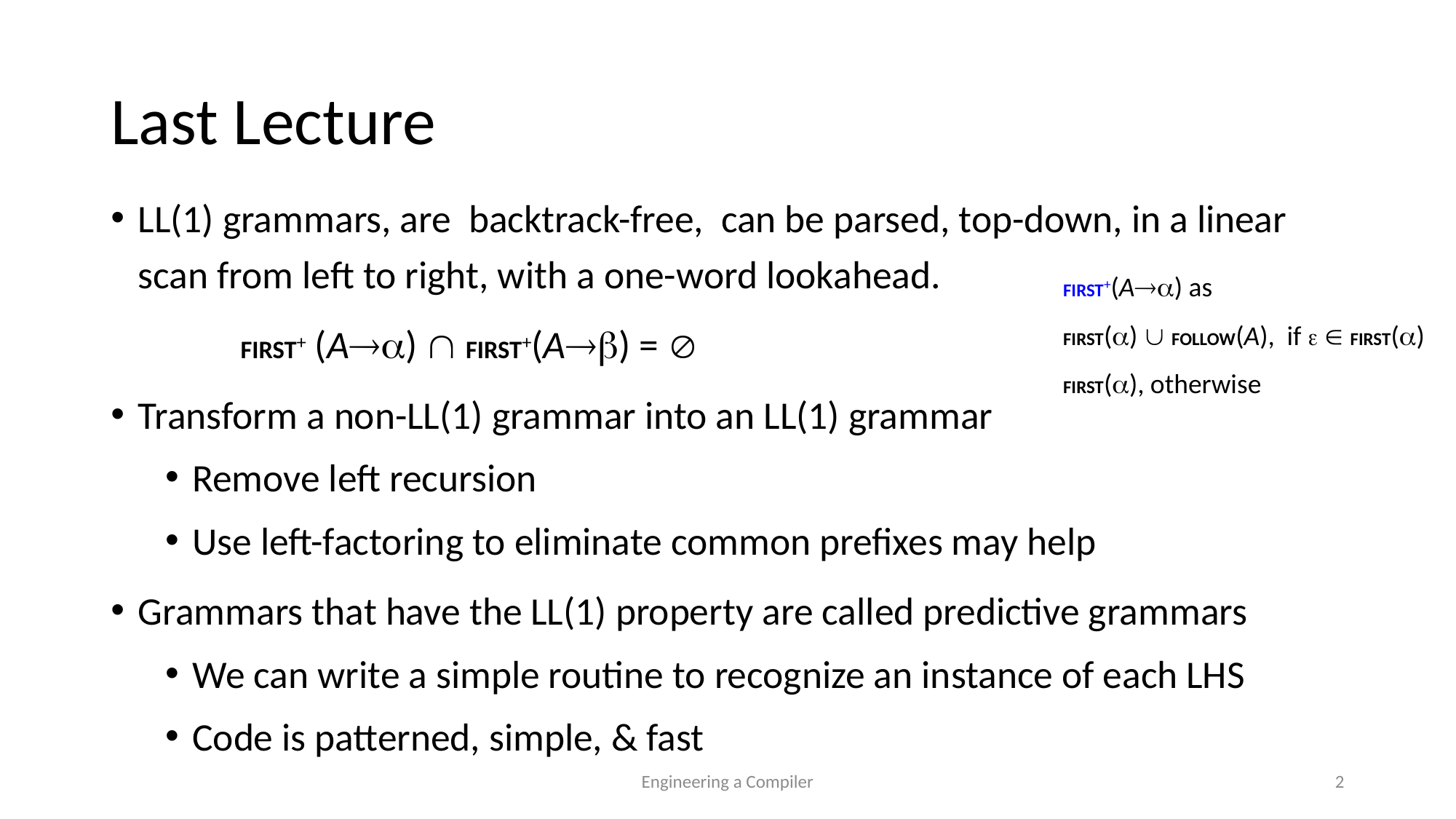

Last Lecture
LL(1) grammars, are  backtrack-free,  can be parsed, top-down, in a linear scan from left to right, with a one-word lookahead.
                       FIRST+  (A→α) ∩ FIRST+(A→β) = ∅
Transform a non-LL(1) grammar into an LL(1) grammar
Remove left recursion
Use left-factoring to eliminate common prefixes may help
Grammars that have the LL(1) property are called predictive grammars
We can write a simple routine to recognize an instance of each LHS
Code is patterned, simple, & fast

FIRST+(A→α) as
FIRST(α) ∪ FOLLOW(A),  if ε ∈ FIRST(α)
FIRST(α), otherwise
Engineering a Compiler
2